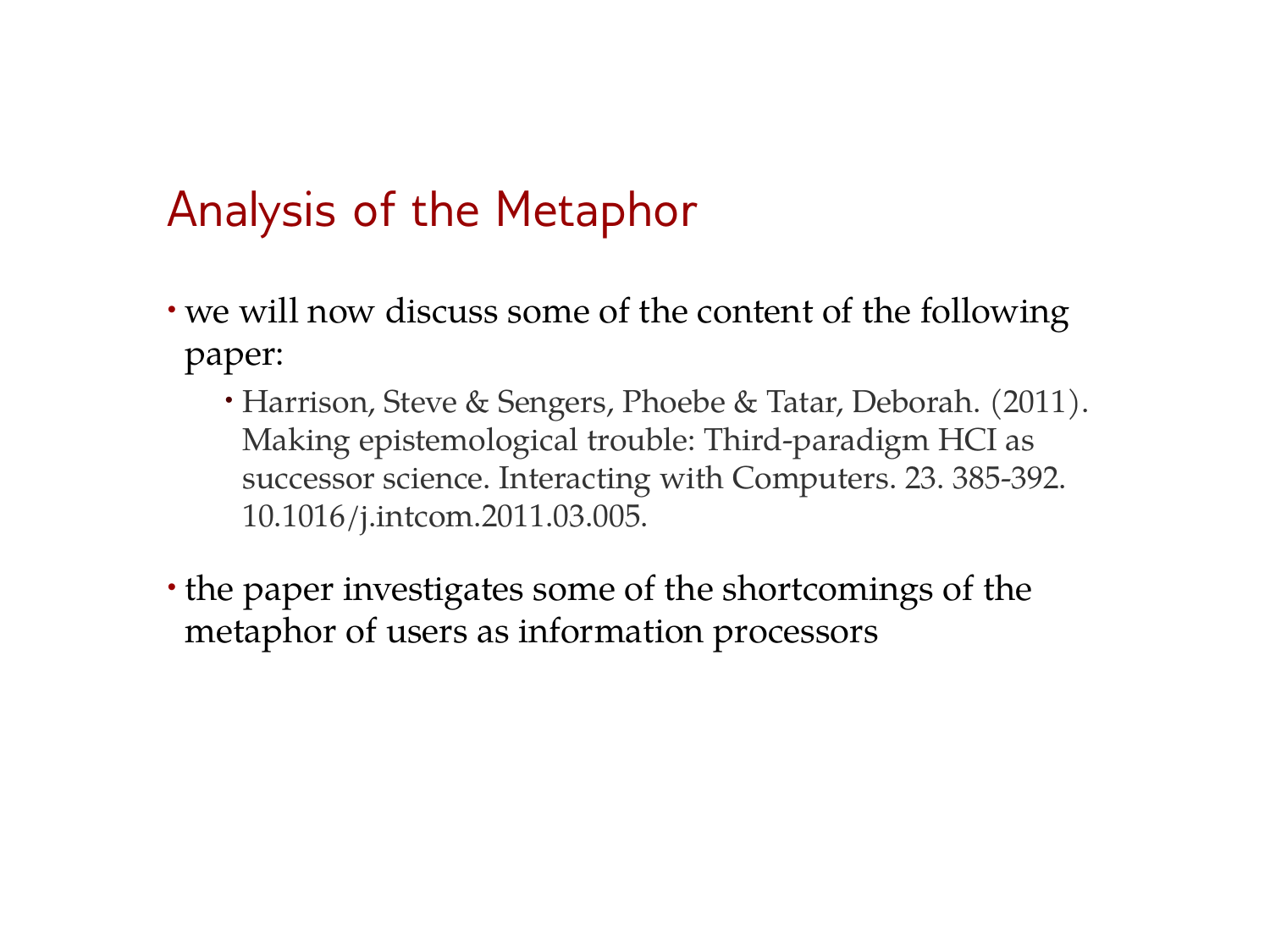

# Analysis of the Metaphor
we will now discuss some of the content of the following paper:
Harrison, Steve & Sengers, Phoebe & Tatar, Deborah. (2011). Making epistemological trouble: Third-paradigm HCI as successor science. Interacting with Computers. 23. 385-392. 10.1016/j.intcom.2011.03.005.
the paper investigates some of the shortcomings of the metaphor of users as information processors